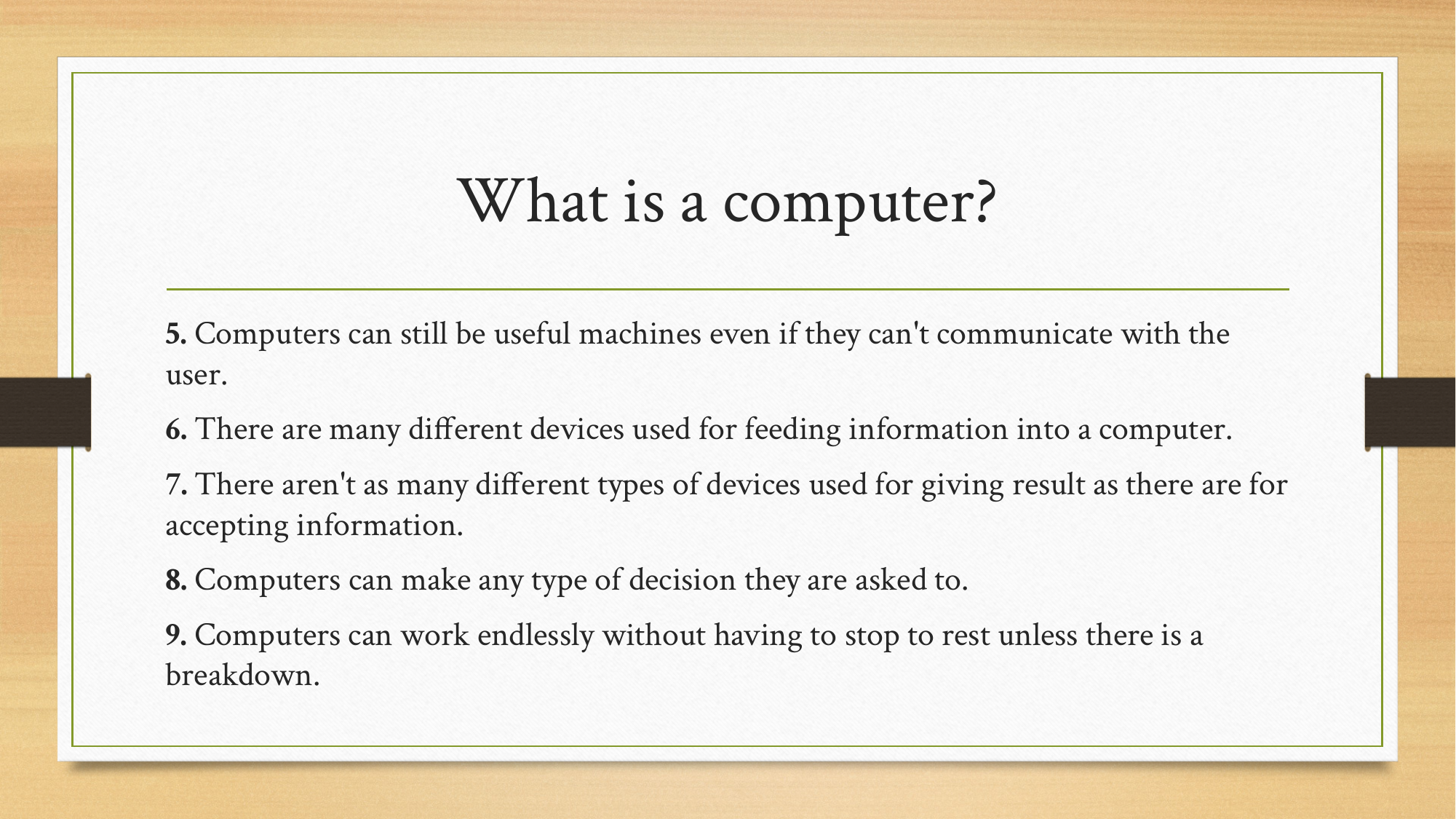

# What is a computer?
5. Computers can still be useful machines even if they can't communicate with the user.
6. There are many different devices used for feeding information into a computer.
7. There aren't as many different types of devices used for giving result as there are for accepting information.
8. Computers can make any type of decision they are asked to.
9. Computers can work endlessly without having to stop to rest unless there is a breakdown.